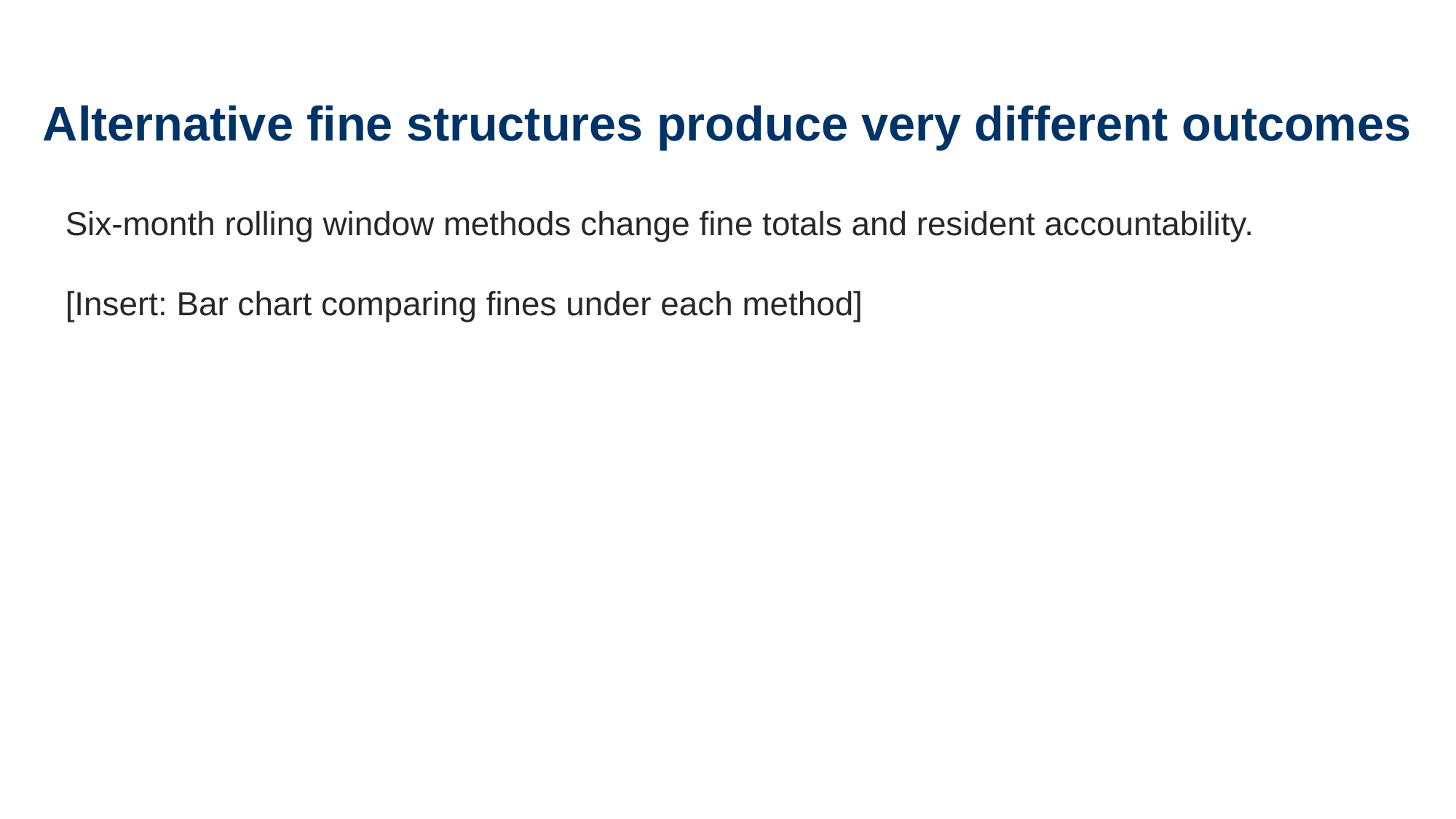

Alternative fine structures produce very different outcomes

Six-month rolling window methods change fine totals and resident accountability.
[Insert: Bar chart comparing fines under each method]